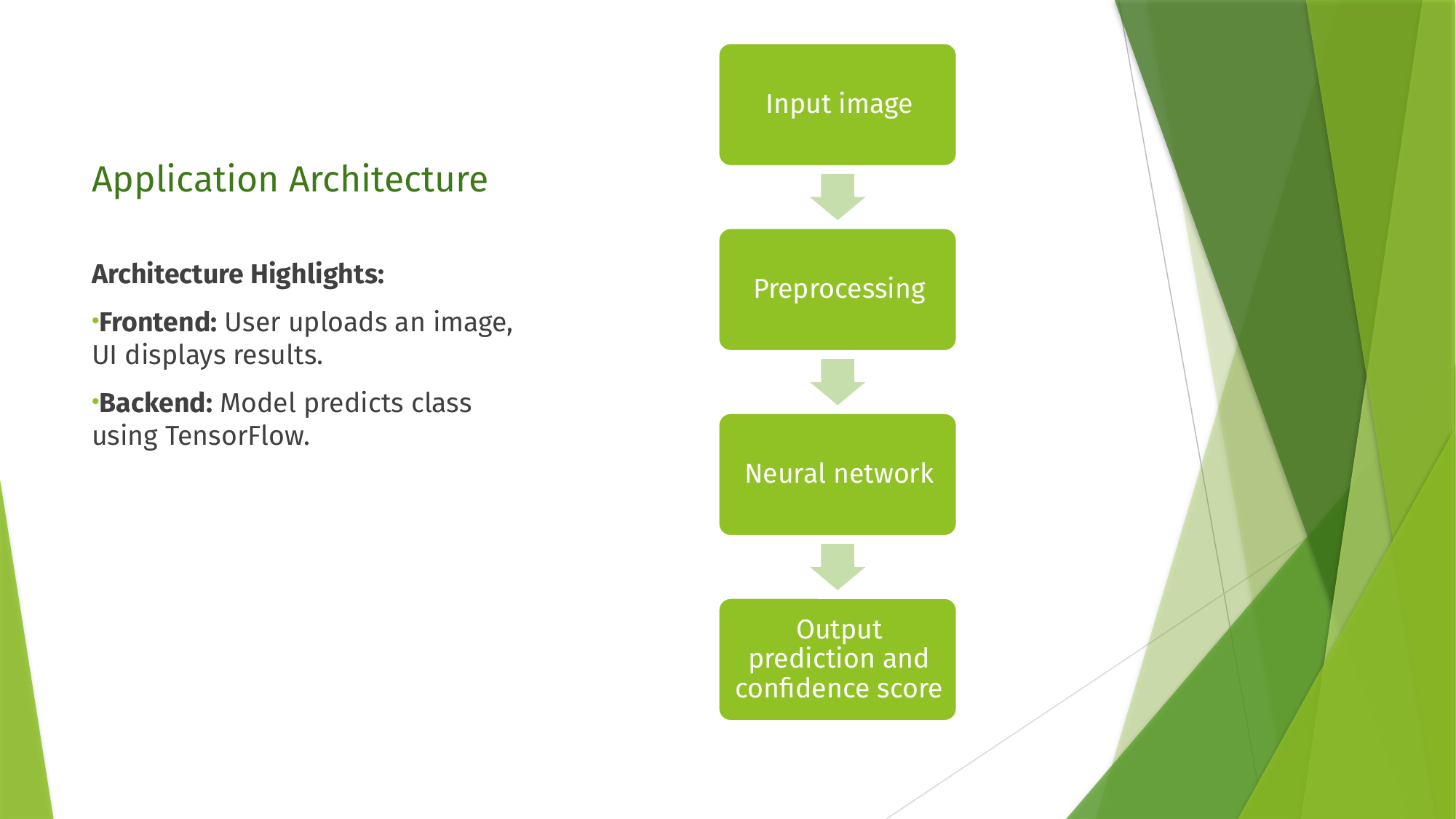

Input image

Preprocessing

Neural network

Output prediction and confidence score
# Application Architecture
Architecture Highlights:
Frontend: User uploads an image, UI displays results.
Backend: Model predicts class using TensorFlow.